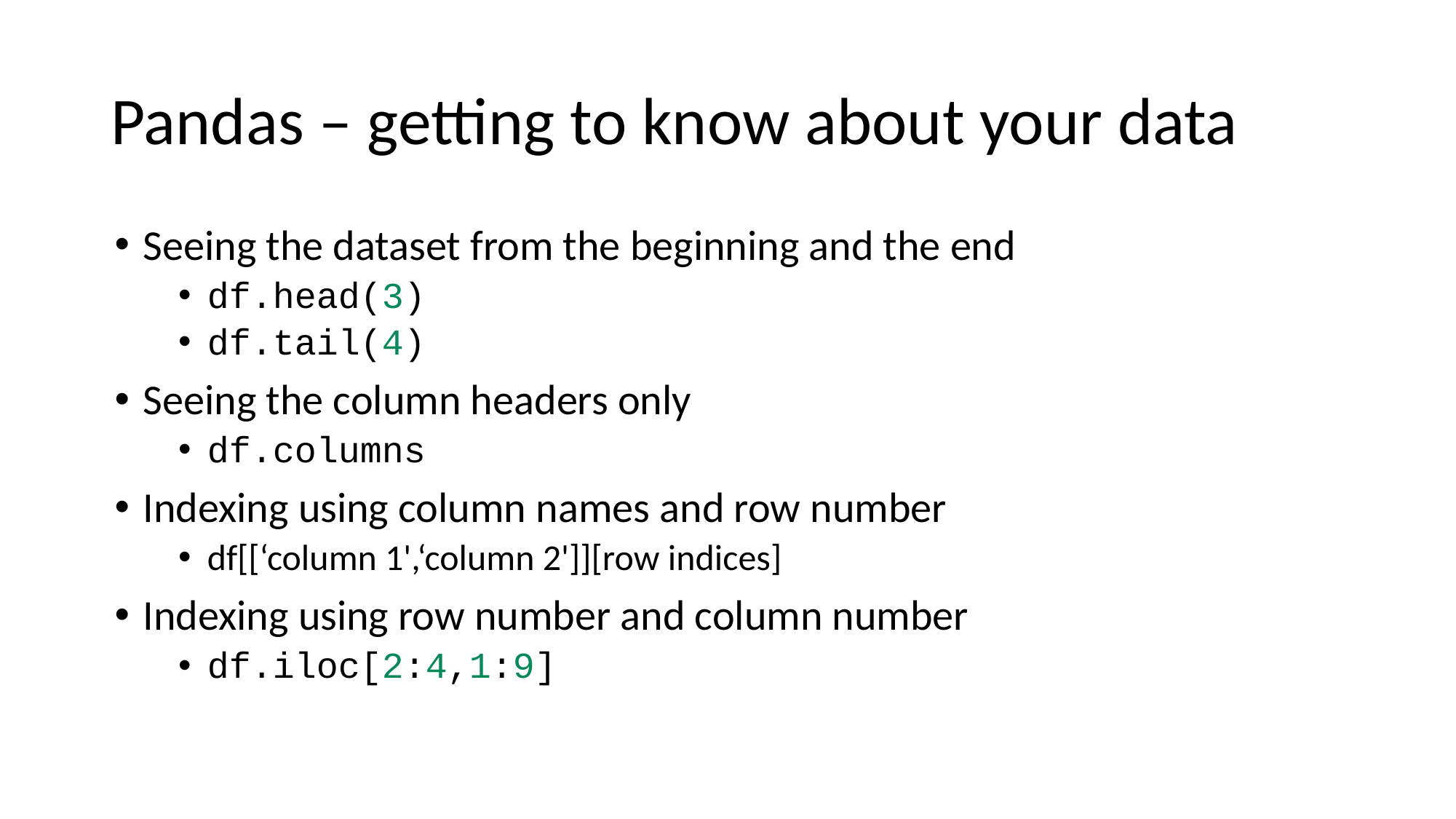

# Pandas – getting to know about your data
Seeing the dataset from the beginning and the end
df.head(3)
df.tail(4)
Seeing the column headers only
df.columns
Indexing using column names and row number
df[[‘column 1',‘column 2']][row indices]
Indexing using row number and column number
df.iloc[2:4,1:9]